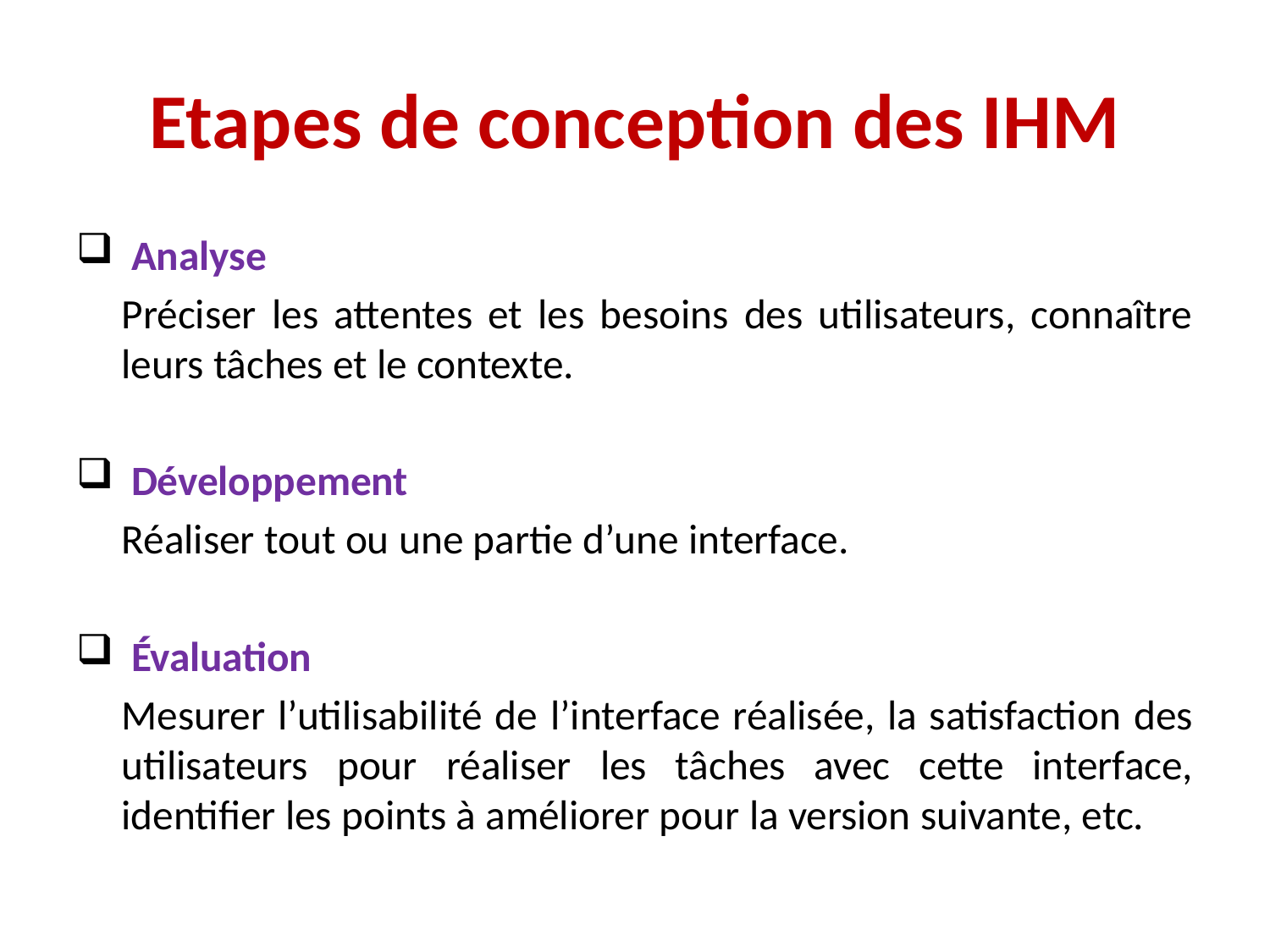

# Etapes de conception des IHM
 Analyse
		Préciser les attentes et les besoins des utilisateurs, connaître leurs tâches et le contexte.

 Développement
		Réaliser tout ou une partie d’une interface.

 Évaluation
		Mesurer l’utilisabilité de l’interface réalisée, la satisfaction des utilisateurs pour réaliser les tâches avec cette interface, identifier les points à améliorer pour la version suivante, etc.